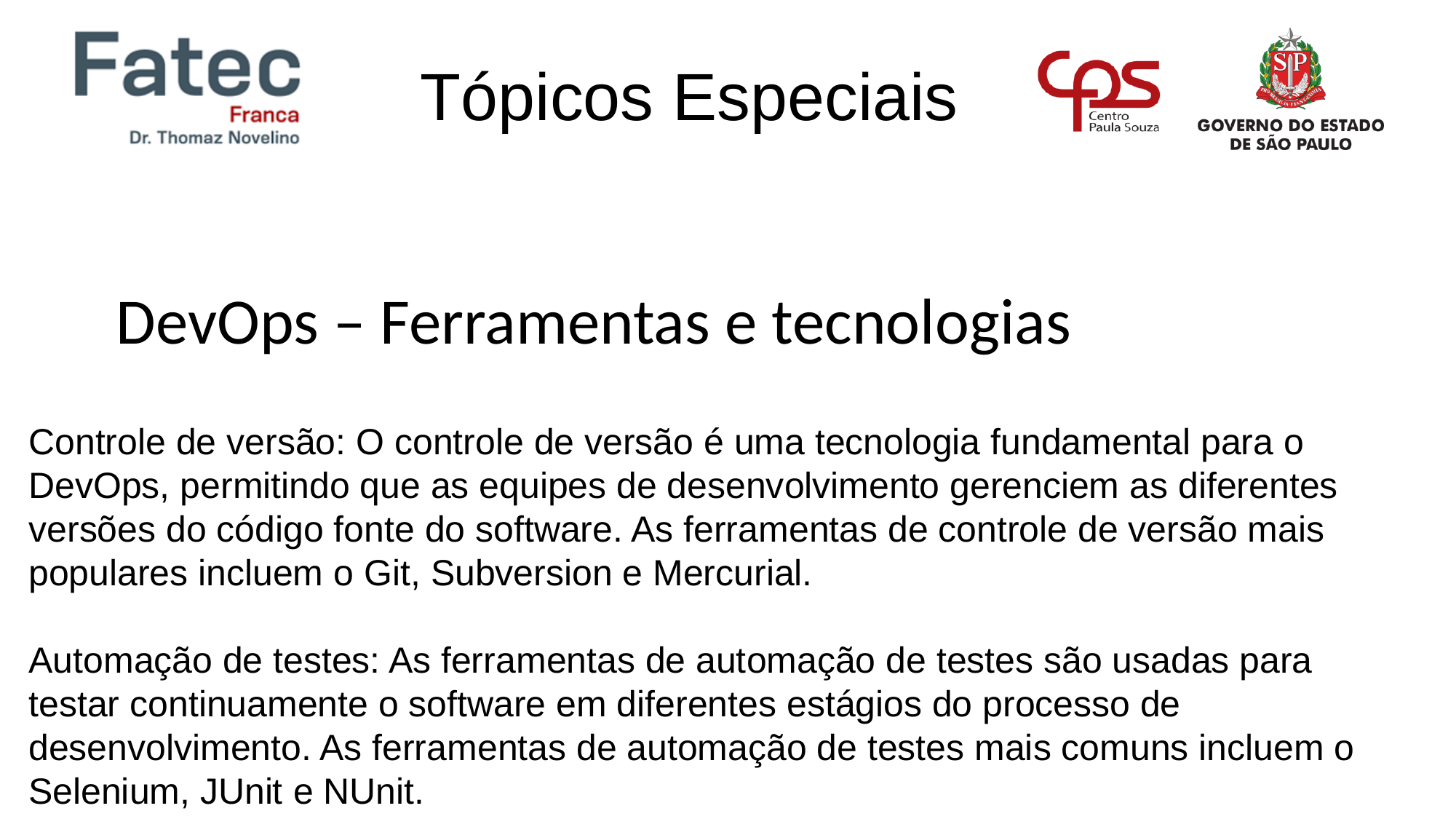

DevOps – Ferramentas e tecnologias
Controle de versão: O controle de versão é uma tecnologia fundamental para o DevOps, permitindo que as equipes de desenvolvimento gerenciem as diferentes versões do código fonte do software. As ferramentas de controle de versão mais populares incluem o Git, Subversion e Mercurial.

Automação de testes: As ferramentas de automação de testes são usadas para testar continuamente o software em diferentes estágios do processo de desenvolvimento. As ferramentas de automação de testes mais comuns incluem o Selenium, JUnit e NUnit.